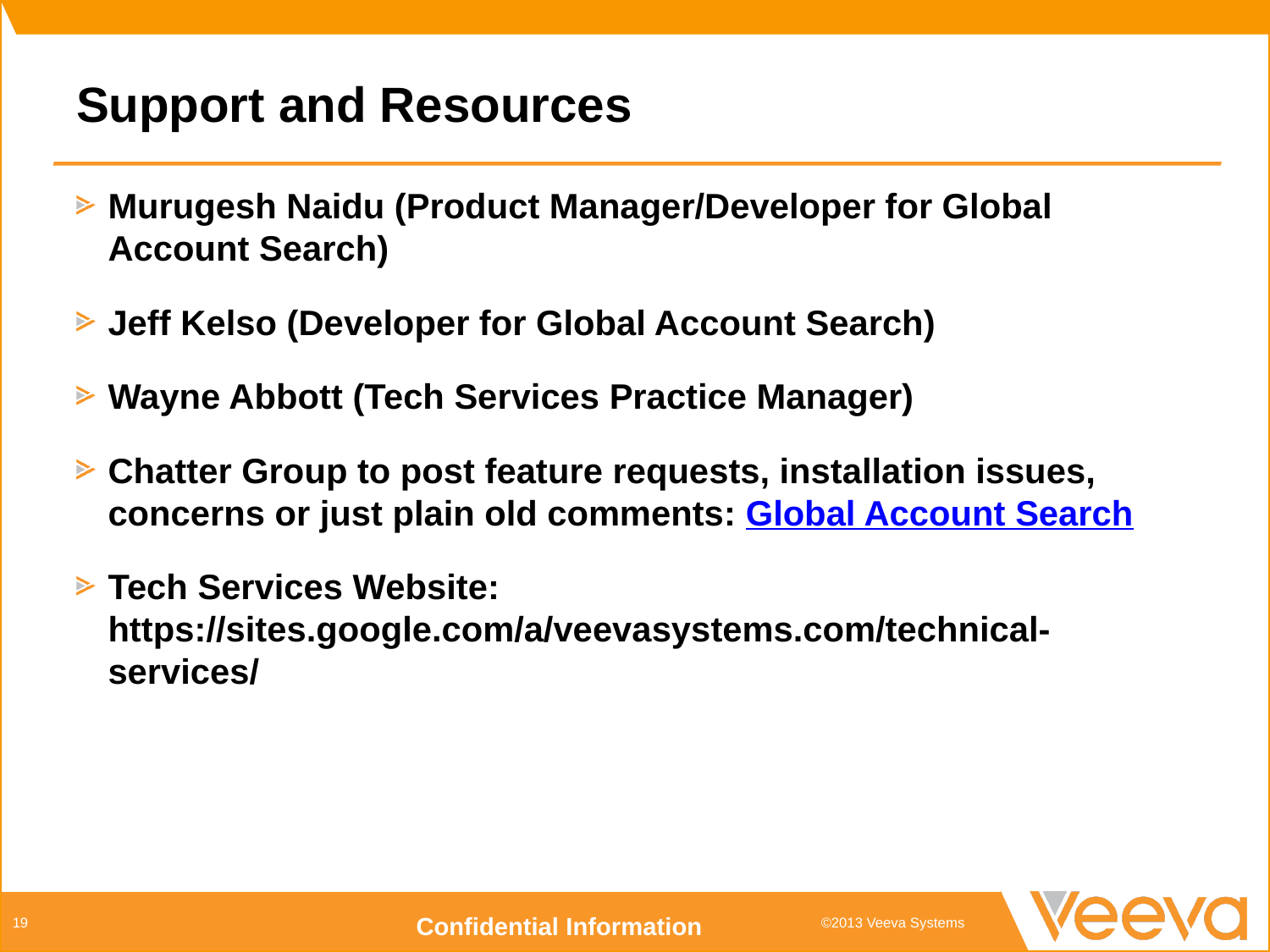

# Support and Resources
Murugesh Naidu (Product Manager/Developer for Global Account Search)
Jeff Kelso (Developer for Global Account Search)
Wayne Abbott (Tech Services Practice Manager)
Chatter Group to post feature requests, installation issues, concerns or just plain old comments: Global Account Search
Tech Services Website: https://sites.google.com/a/veevasystems.com/technical-services/